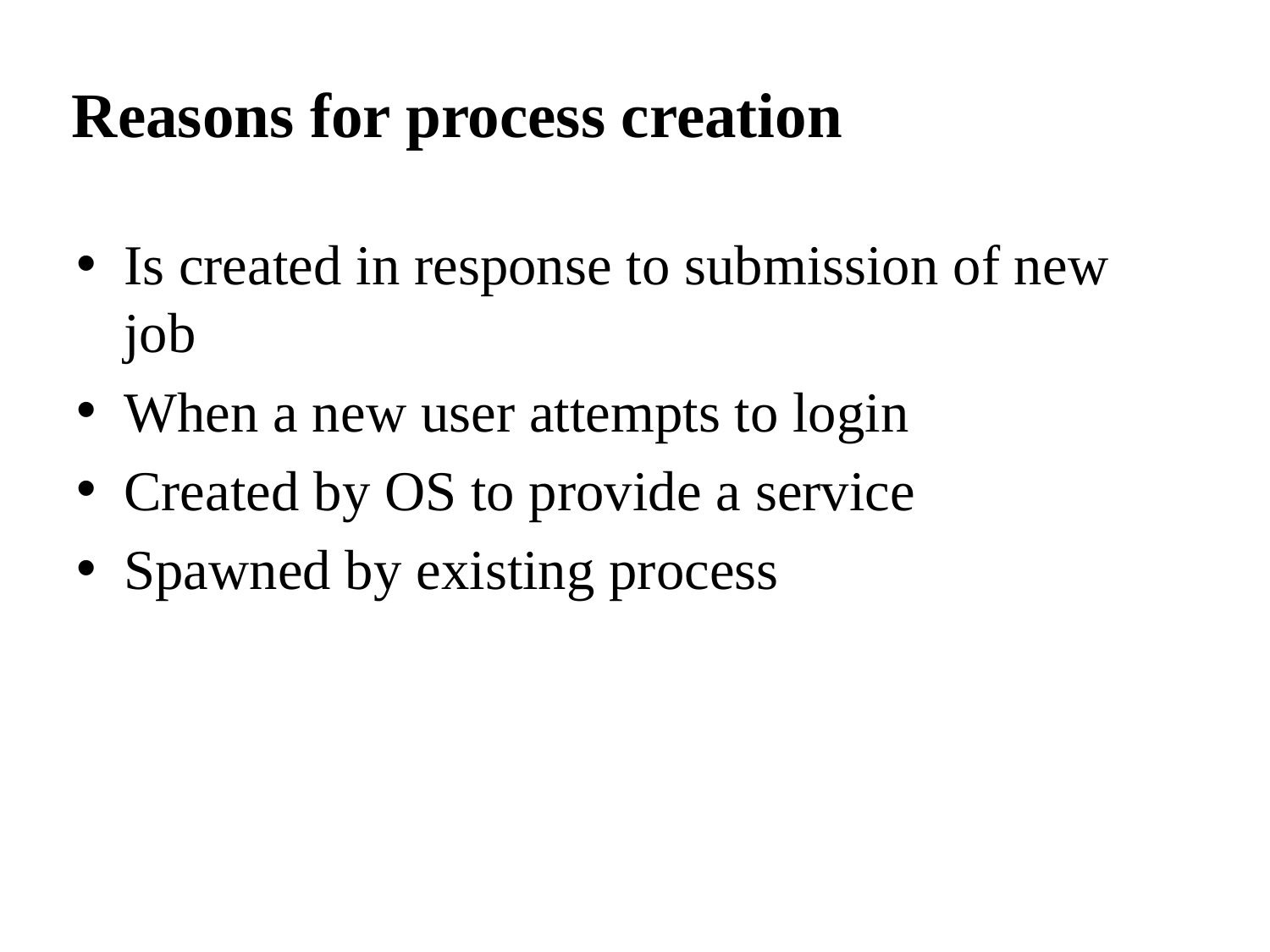

# Reasons for process creation
Is created in response to submission of new job
When a new user attempts to login
Created by OS to provide a service
Spawned by existing process